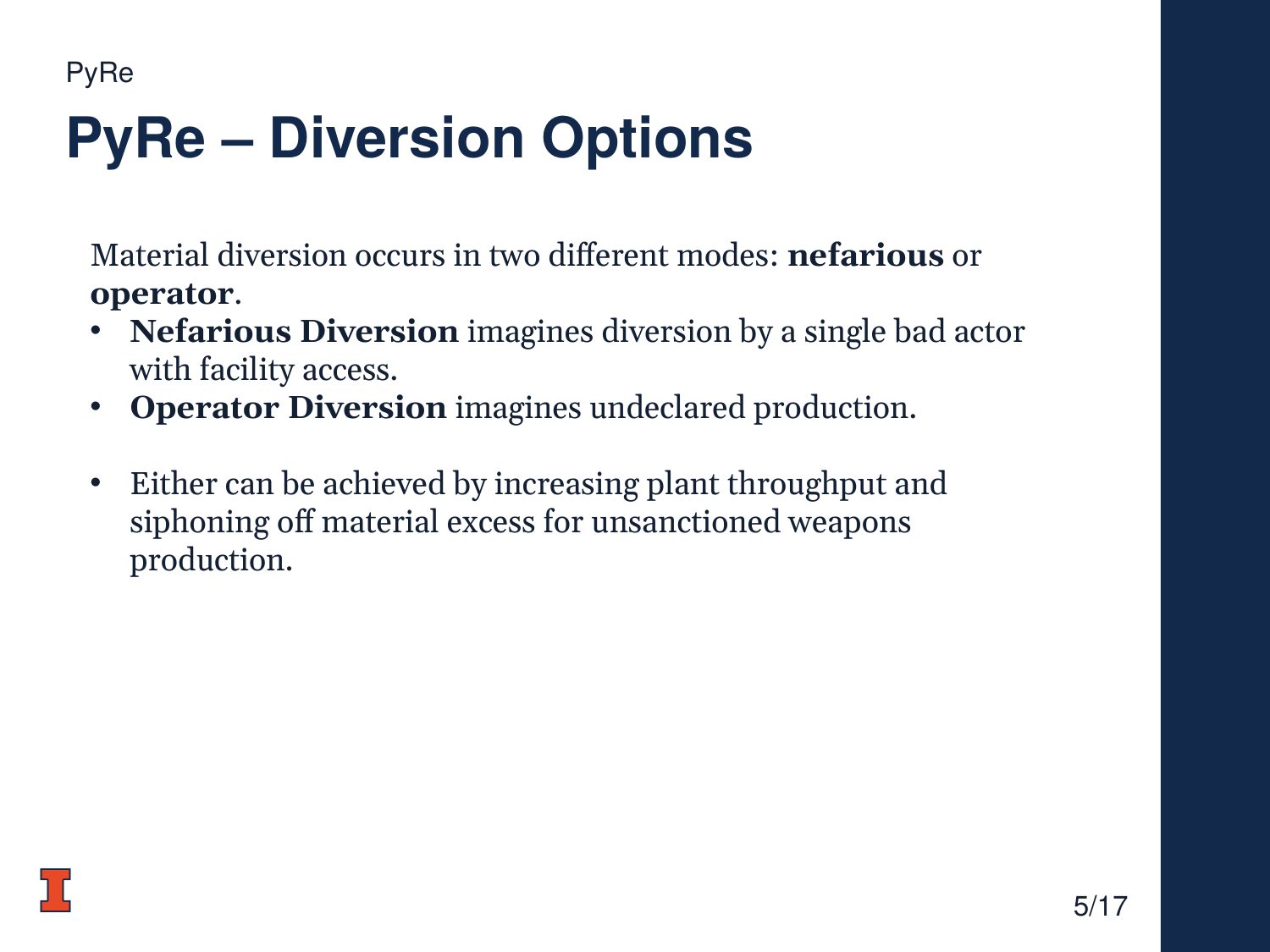

PyRe
# PyRe – Diversion Options
Material diversion occurs in two different modes: nefarious or operator.
Nefarious Diversion imagines diversion by a single bad actor with facility access.
Operator Diversion imagines undeclared production.

Either can be achieved by increasing plant throughput and siphoning off material excess for unsanctioned weapons production.